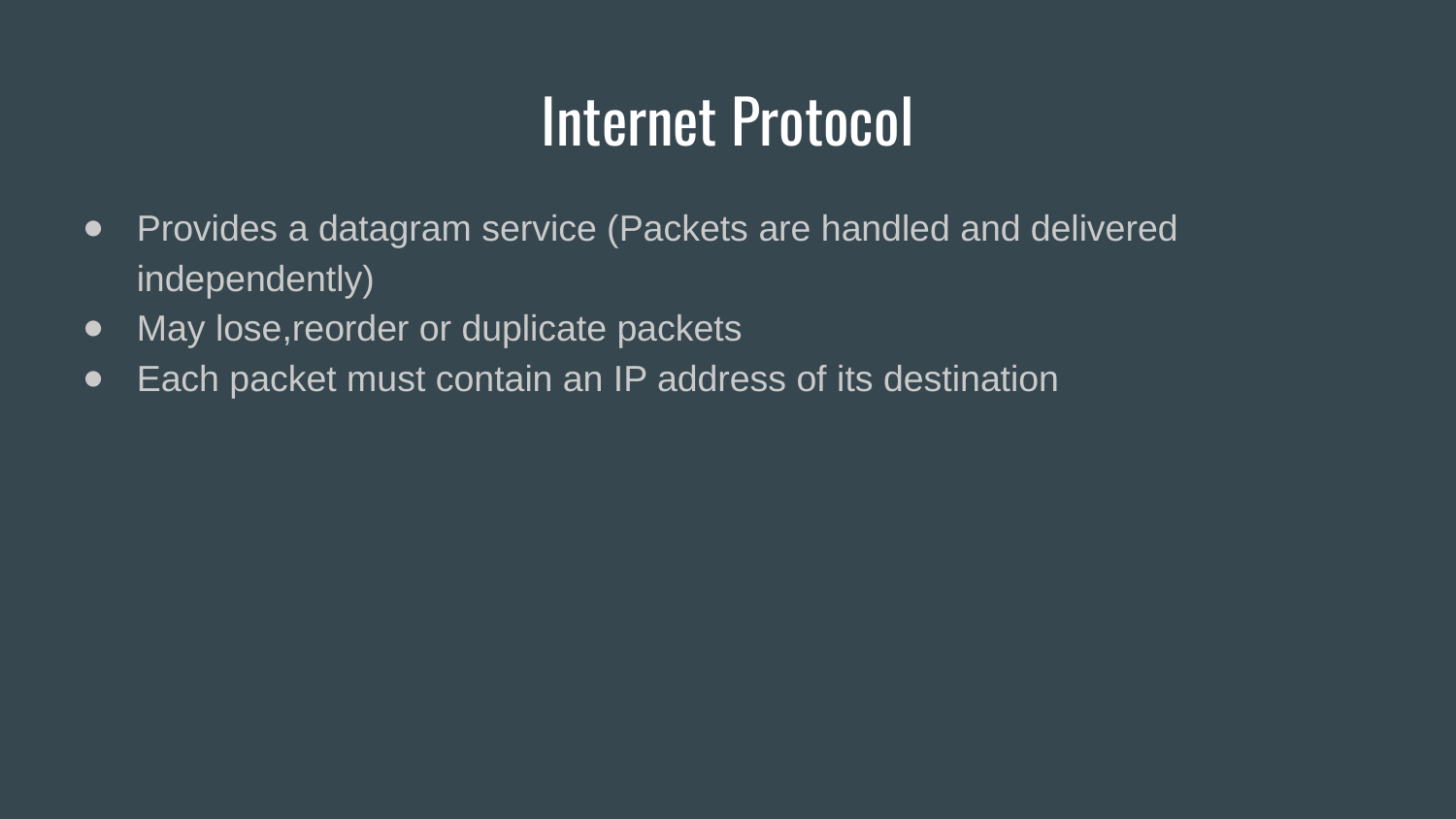

Internet Protocol
Provides a datagram service (Packets are handled and delivered independently)
May lose,reorder or duplicate packets
Each packet must contain an IP address of its destination